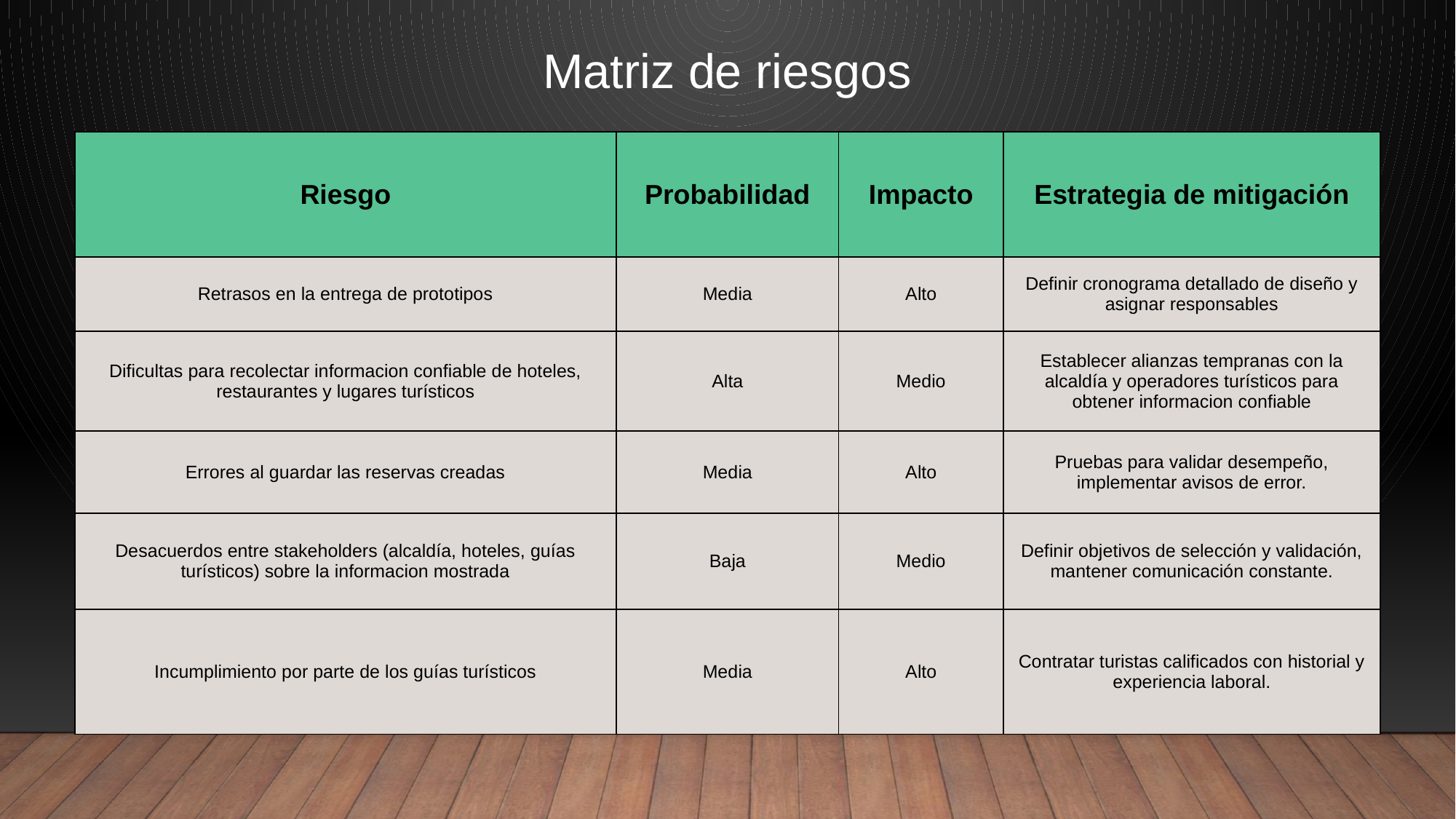

Matriz de riesgos
| Riesgo | Probabilidad | Impacto | Estrategia de mitigación |
| --- | --- | --- | --- |
| Retrasos en la entrega de prototipos | Media | Alto | Definir cronograma detallado de diseño y asignar responsables |
| Dificultas para recolectar informacion confiable de hoteles, restaurantes y lugares turísticos | Alta | Medio | Establecer alianzas tempranas con la alcaldía y operadores turísticos para obtener informacion confiable |
| Errores al guardar las reservas creadas | Media | Alto | Pruebas para validar desempeño, implementar avisos de error. |
| Desacuerdos entre stakeholders (alcaldía, hoteles, guías turísticos) sobre la informacion mostrada | Baja | Medio | Definir objetivos de selección y validación, mantener comunicación constante. |
| Incumplimiento por parte de los guías turísticos | Media | Alto | Contratar turistas calificados con historial y experiencia laboral. |